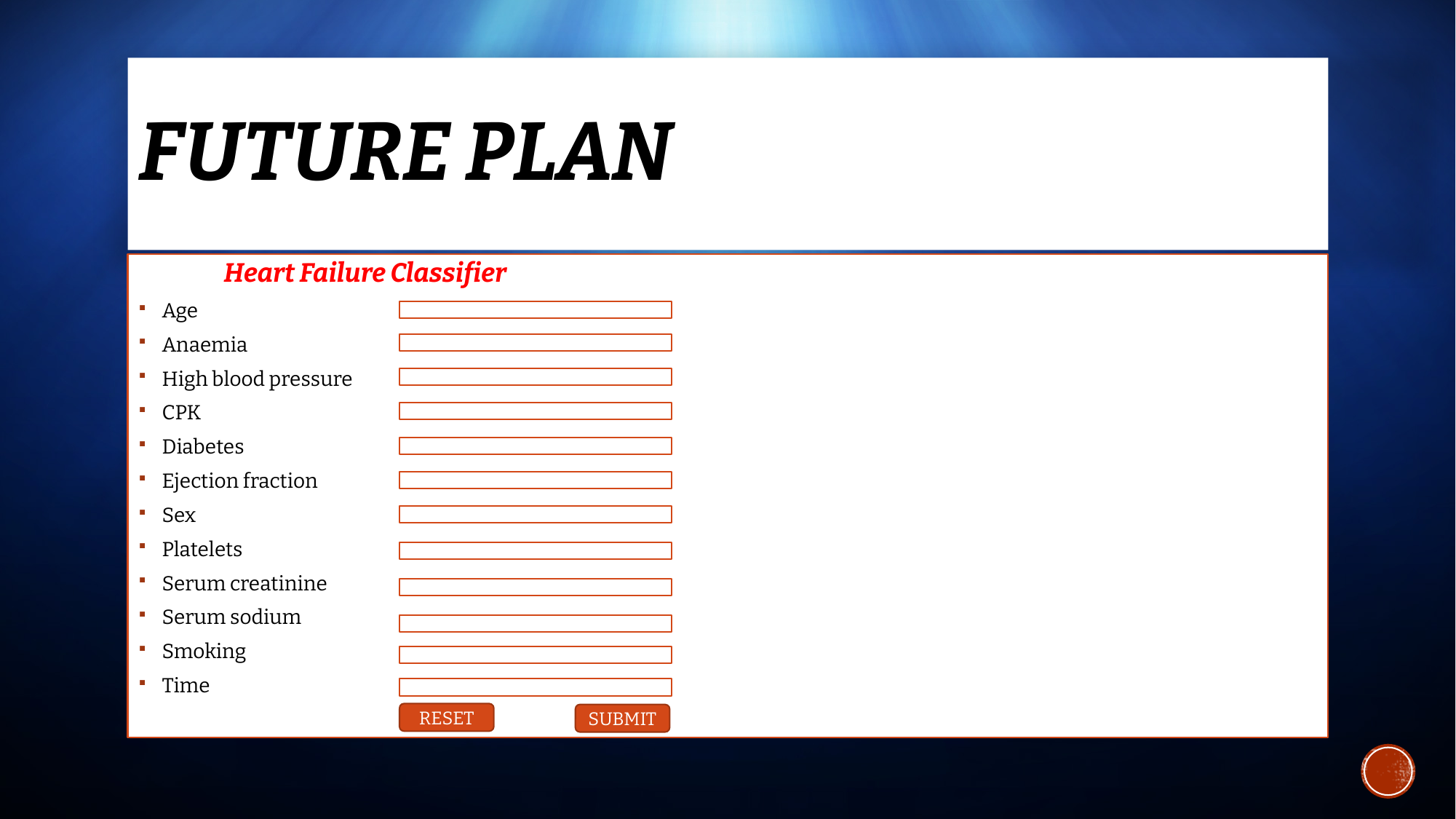

# Future plan
                  Heart Failure Classifier
Age
Anaemia
High blood pressure
CPK
Diabetes
Ejection fraction
Sex
Platelets
Serum creatinine
Serum sodium
Smoking
Time

RESET
SUBMIT